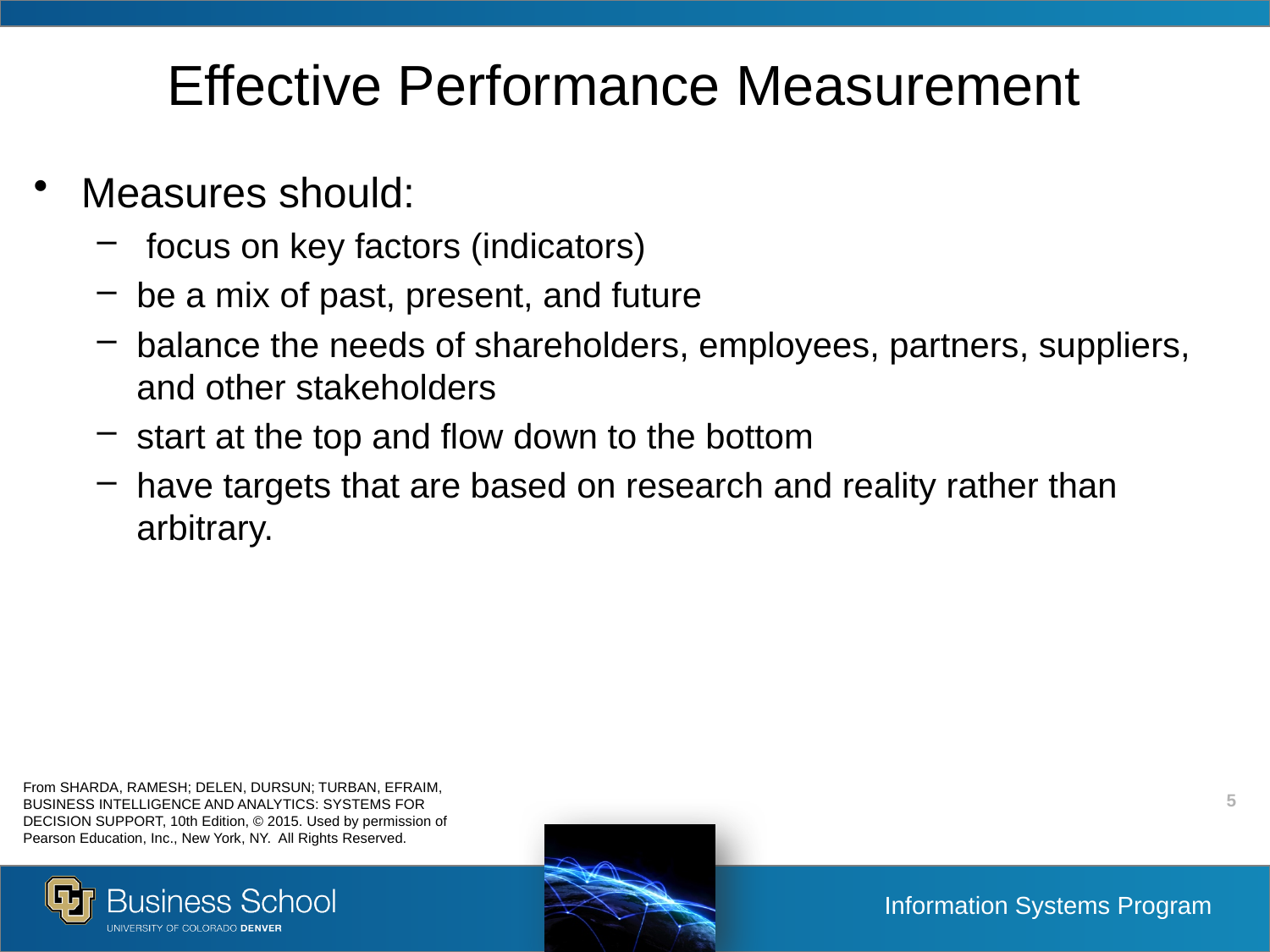

# Effective Performance Measurement
Measures should:
 focus on key factors (indicators)
be a mix of past, present, and future
balance the needs of shareholders, employees, partners, suppliers, and other stakeholders
start at the top and flow down to the bottom
have targets that are based on research and reality rather than arbitrary.
From SHARDA, RAMESH; DELEN, DURSUN; TURBAN, EFRAIM, BUSINESS INTELLIGENCE AND ANALYTICS: SYSTEMS FOR DECISION SUPPORT, 10th Edition, © 2015. Used by permission of Pearson Education, Inc., New York, NY.  All Rights Reserved.